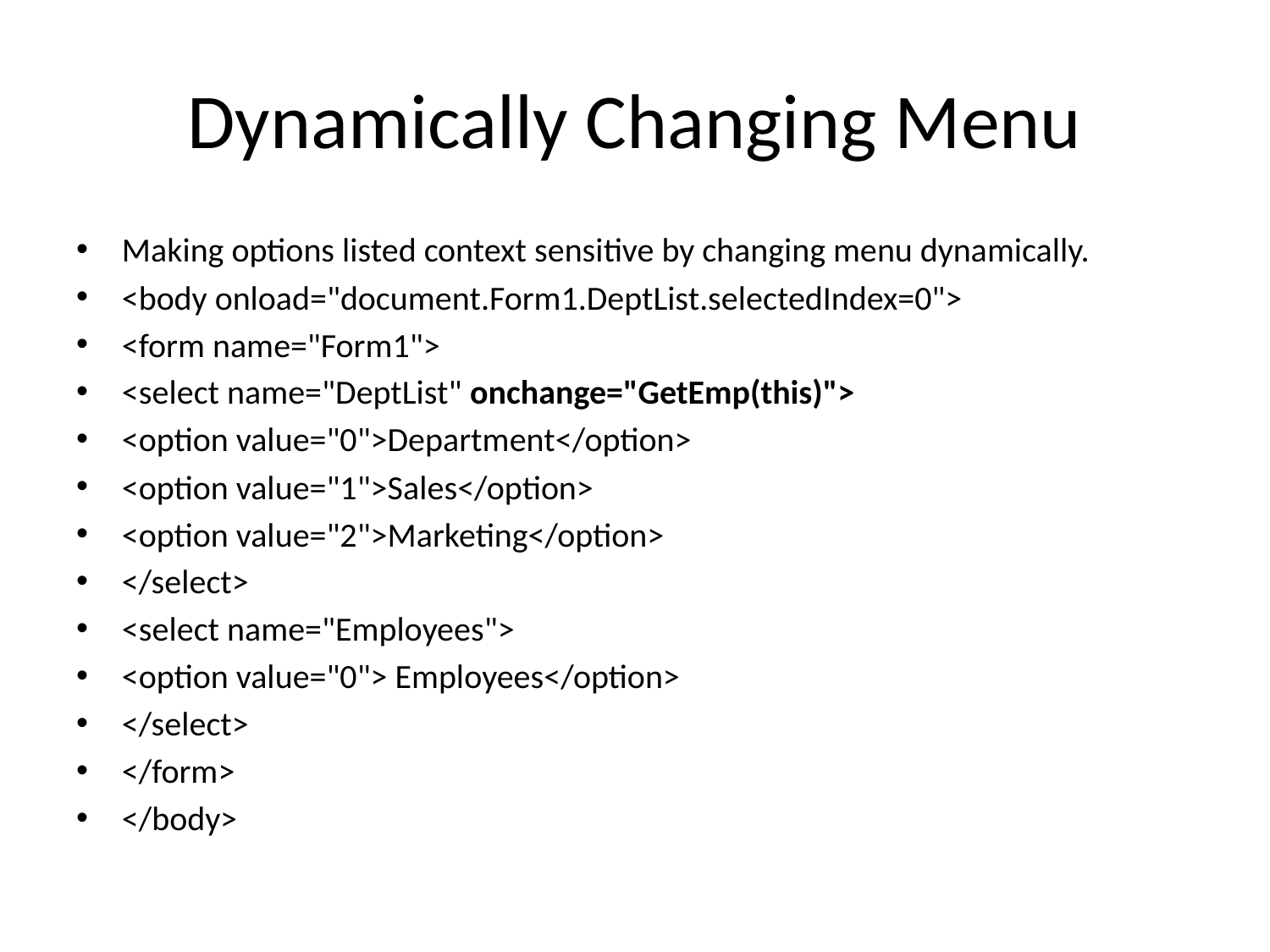

# Dynamically Changing Menu
Making options listed context sensitive by changing menu dynamically.
<body onload="document.Form1.DeptList.selectedIndex=0">
<form name="Form1">
<select name="DeptList" onchange="GetEmp(this)">
<option value="0">Department</option>
<option value="1">Sales</option>
<option value="2">Marketing</option>
</select>
<select name="Employees">
<option value="0"> Employees</option>
</select>
</form>
</body>